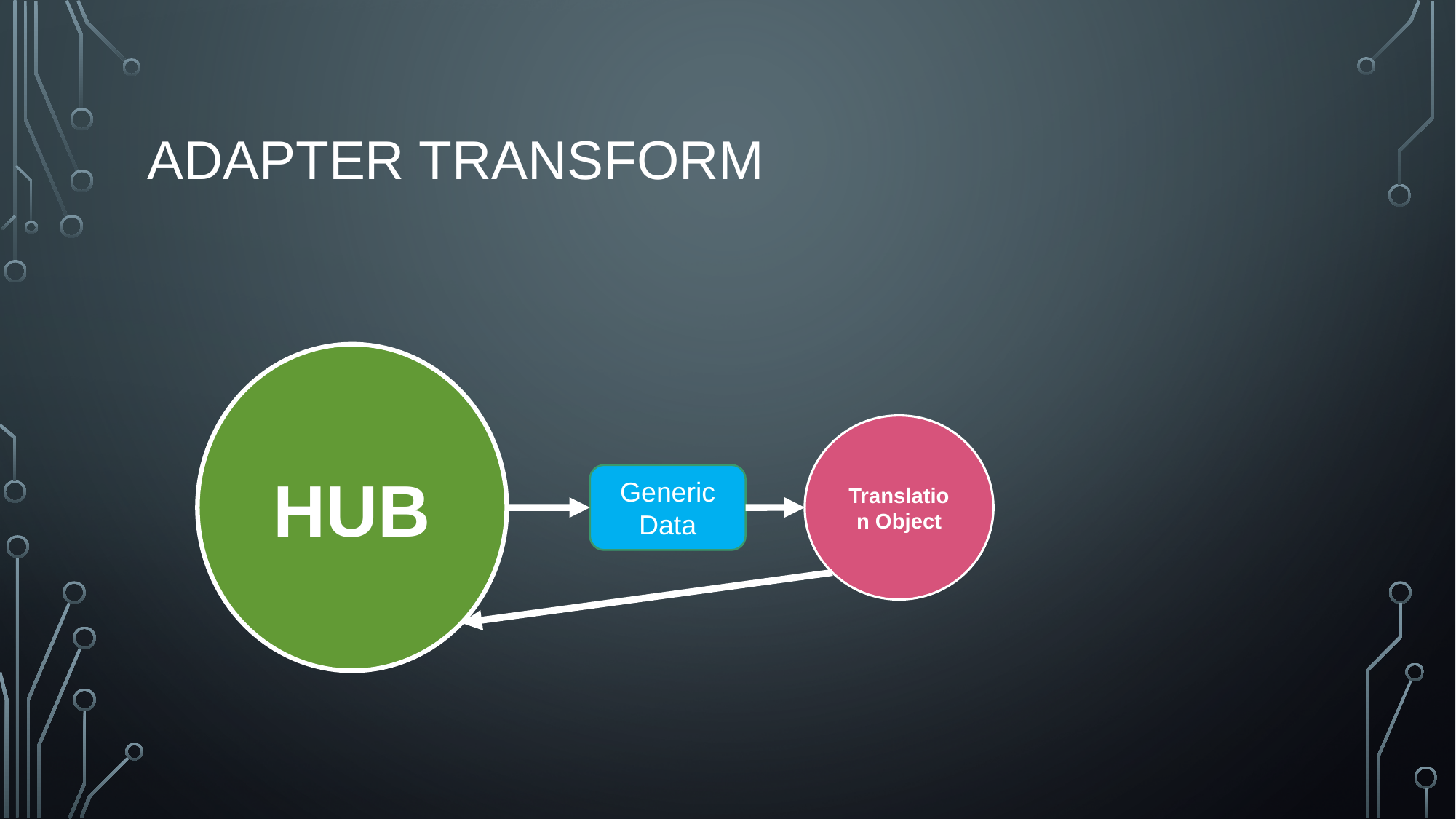

# Adapter Transform
HUB
Translation Object
Generic Data